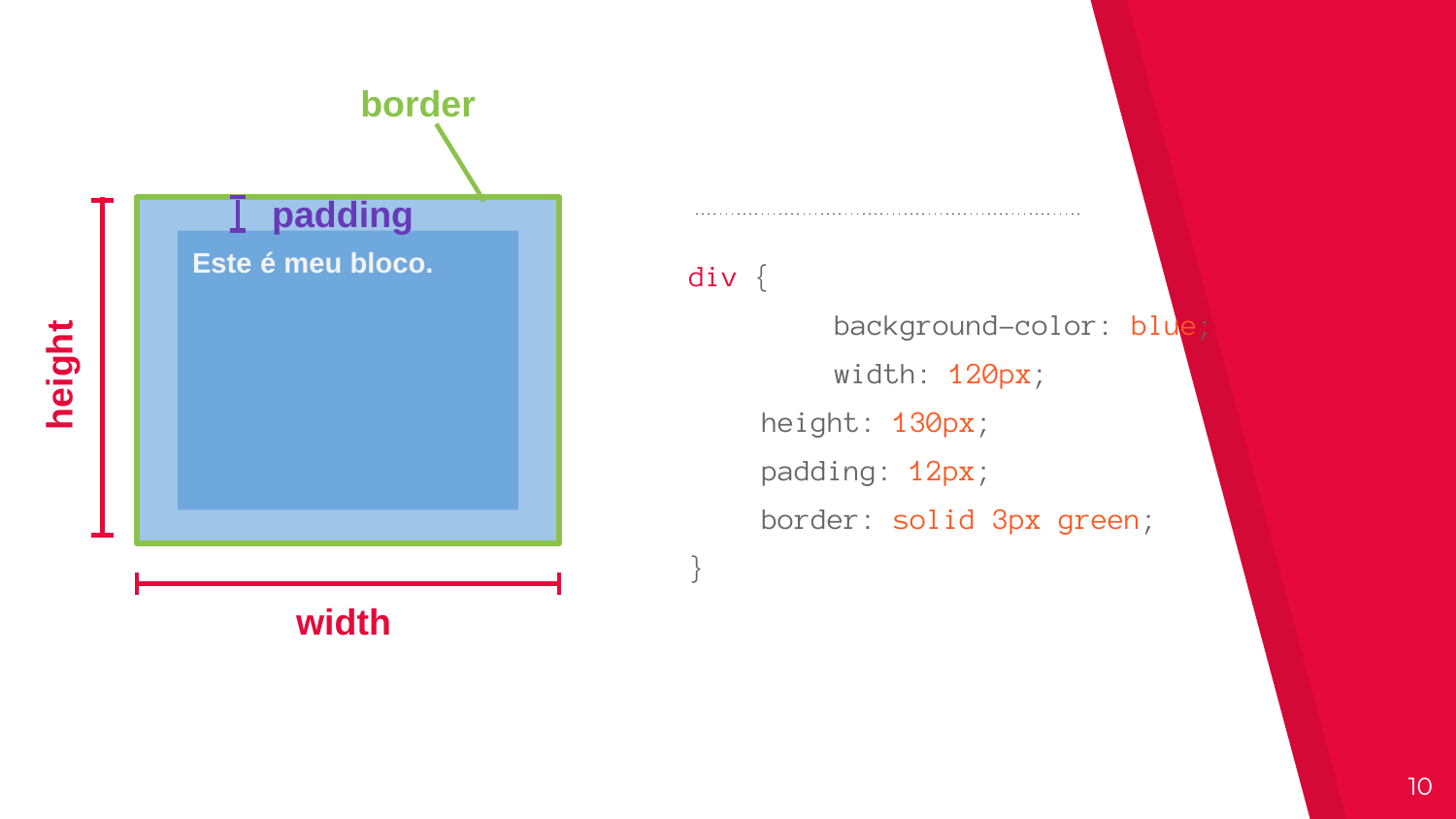

border
padding

Este é meu bloco.
div {
	background-color: blue;
	width: 120px;
height: 130px;
padding: 12px;
border: solid 3px green;
}
height
width
10